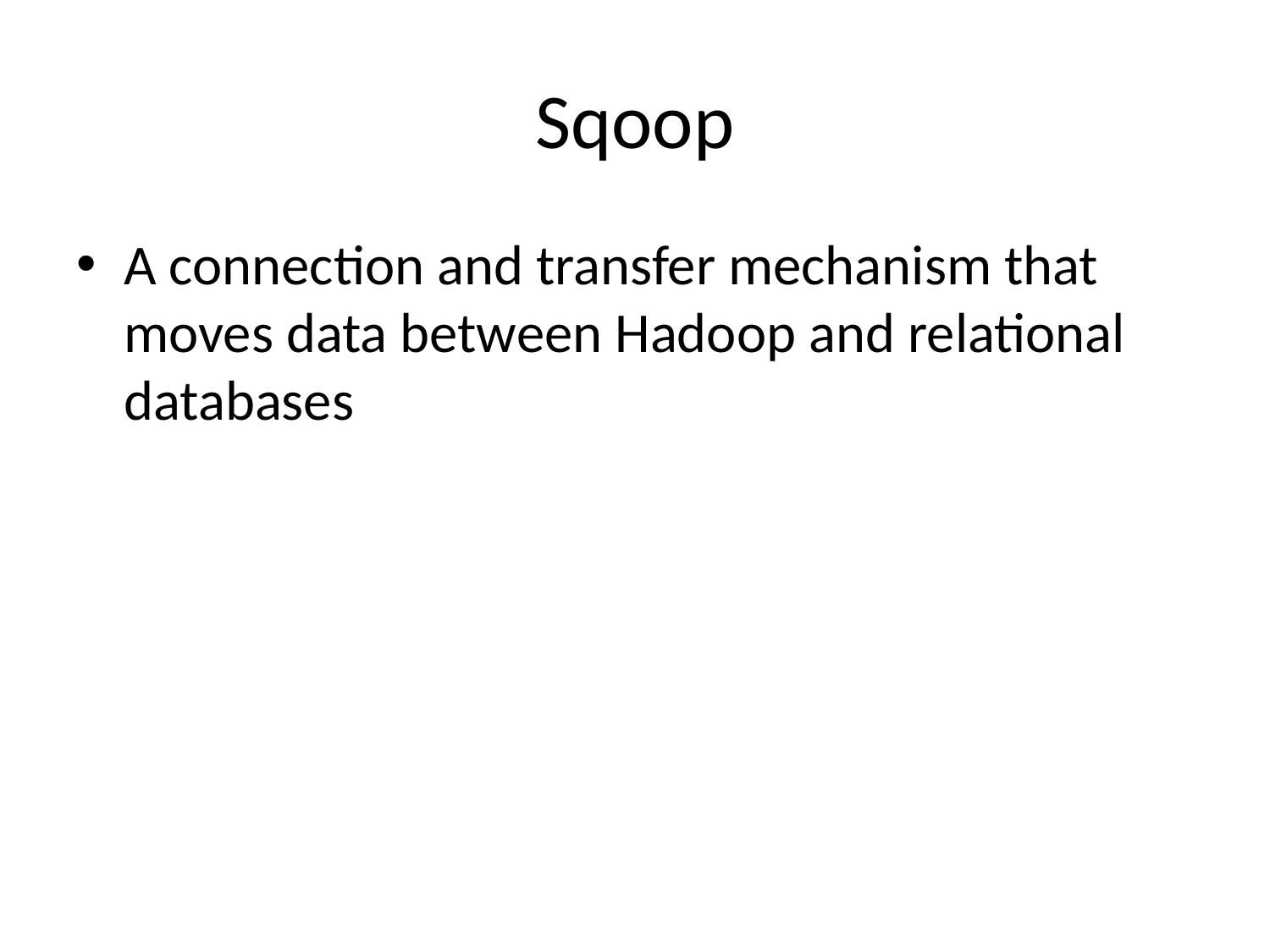

# Sqoop
A connection and transfer mechanism that moves data between Hadoop and relational databases